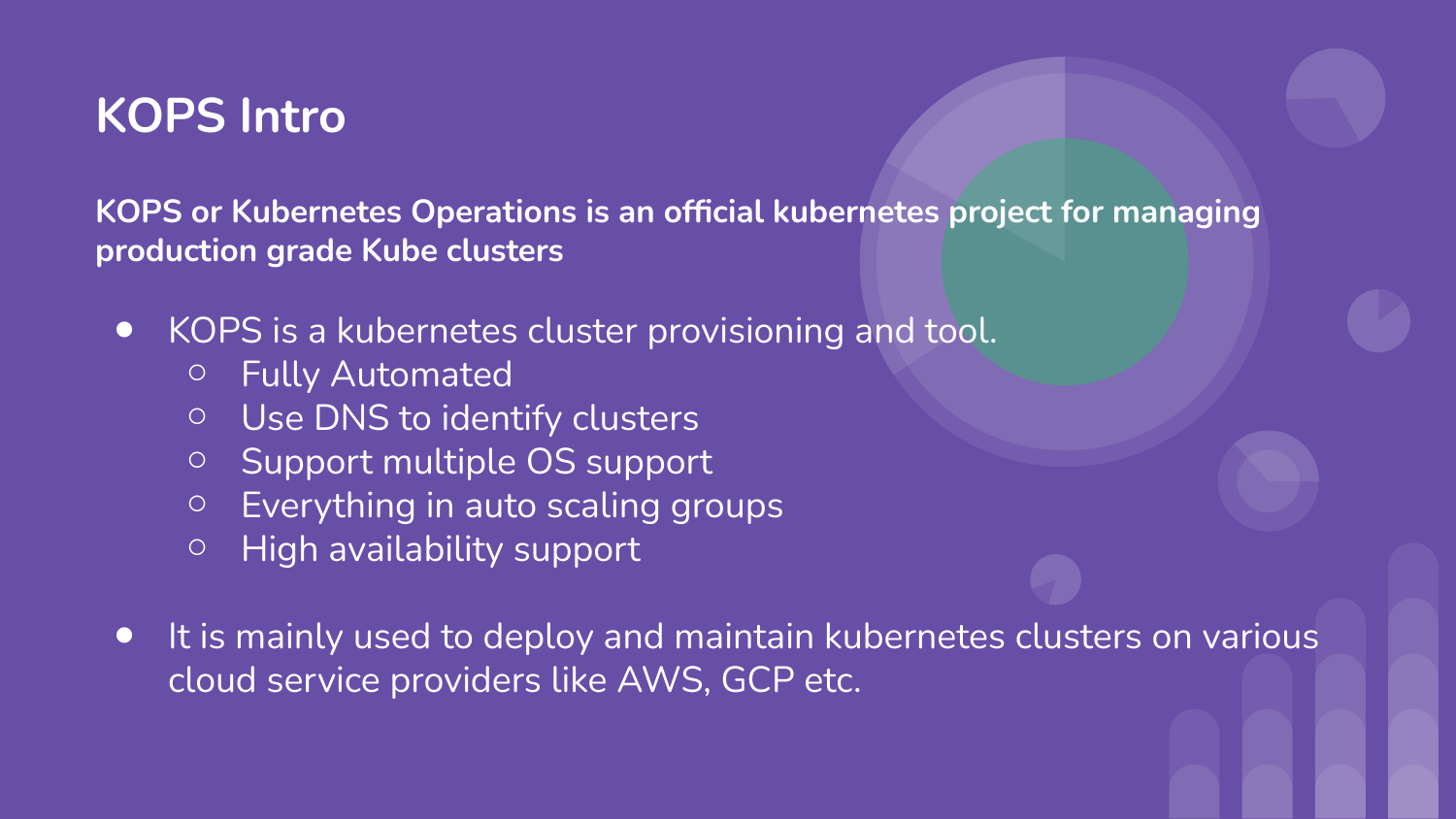

KOPS Intro

KOPS or Kubernetes Operations is an official kubernetes project for managing production grade Kube clusters

KOPS is a kubernetes cluster provisioning and tool.
Fully Automated
Use DNS to identify clusters
Support multiple OS support
Everything in auto scaling groups
High availability support

It is mainly used to deploy and maintain kubernetes clusters on various cloud service providers like AWS, GCP etc.